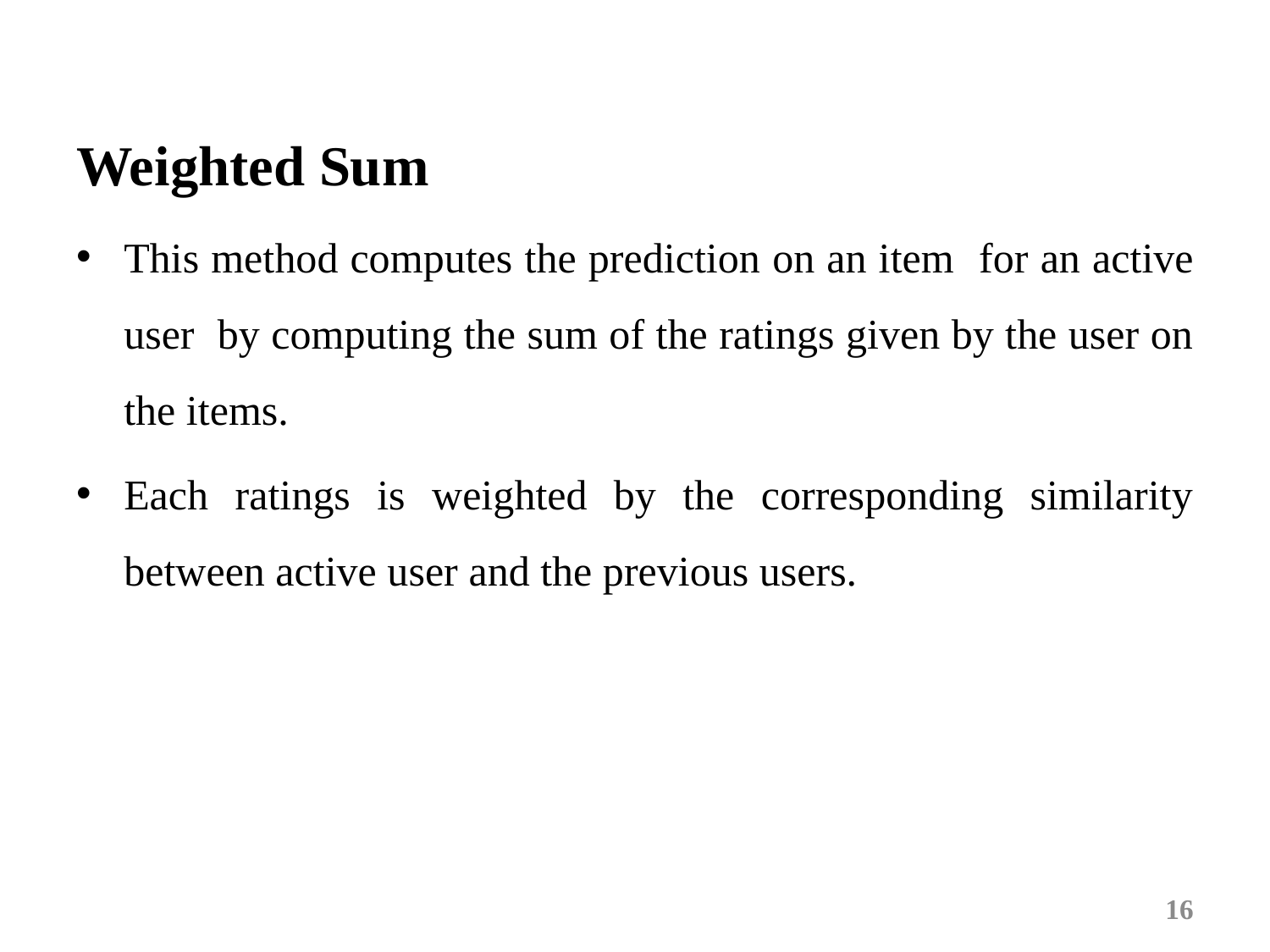

Weighted Sum
This method computes the prediction on an item  for an active user  by computing the sum of the ratings given by the user on the items.
Each ratings is weighted by the corresponding similarity between active user and the previous users.
16